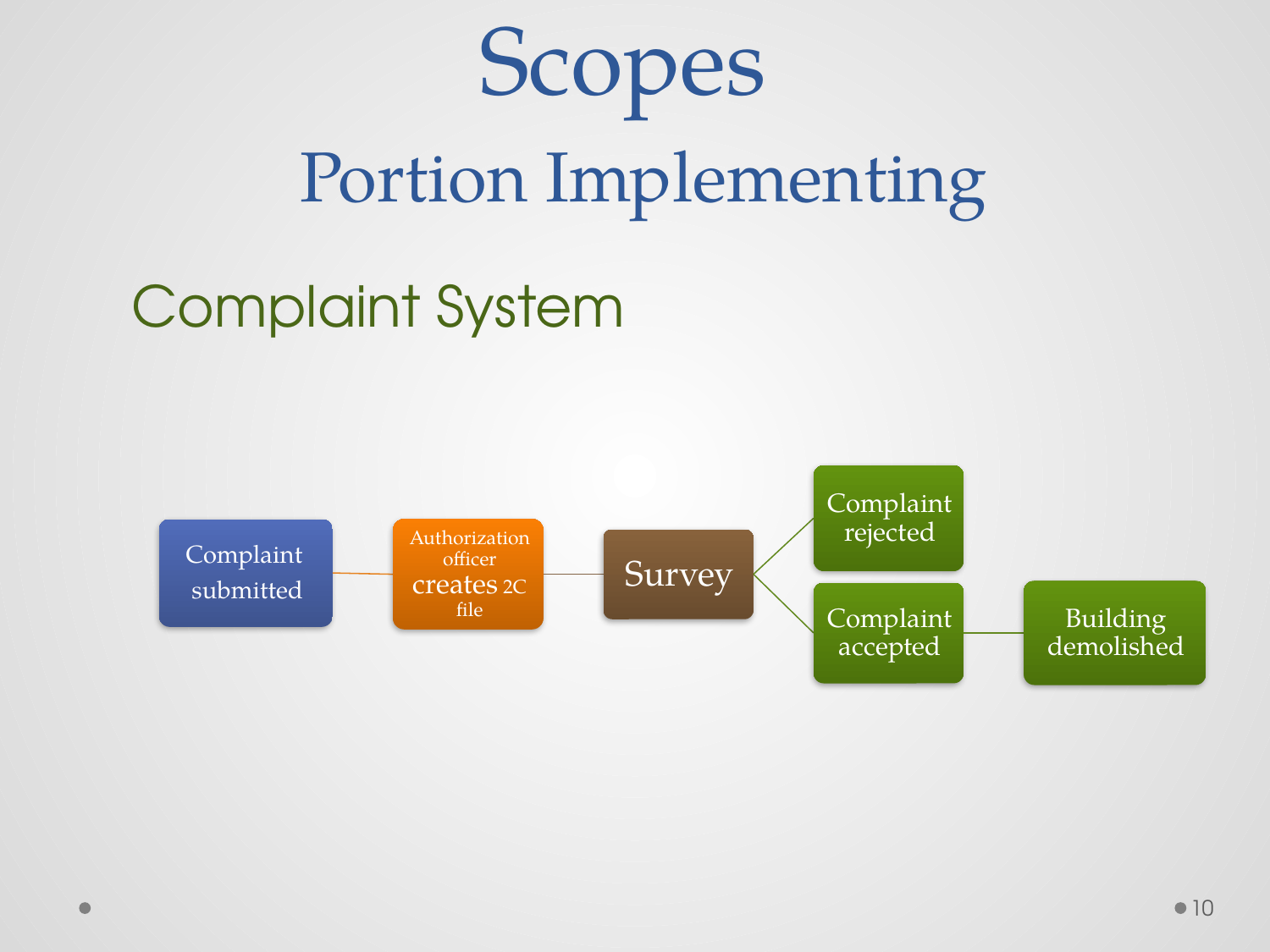

# Scopes Portion Implementing
Complaint System
Complaint
submitted

Authorization officer creates 2C file

Survey

Complaint rejected

Complaint accepted

Building demolished
10